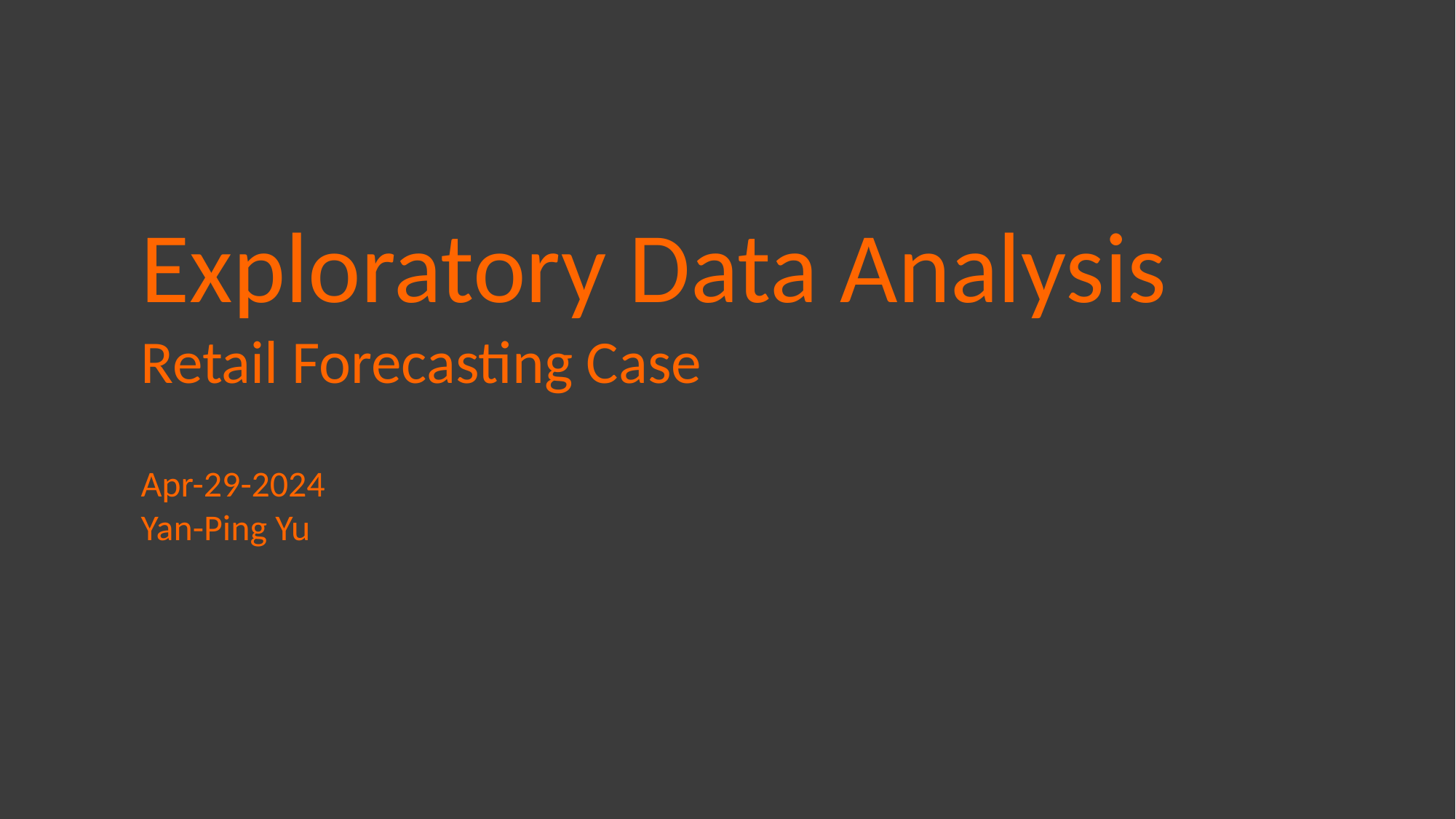

Exploratory Data Analysis
Retail Forecasting Case

Apr-29-2024
Yan-Ping Yu